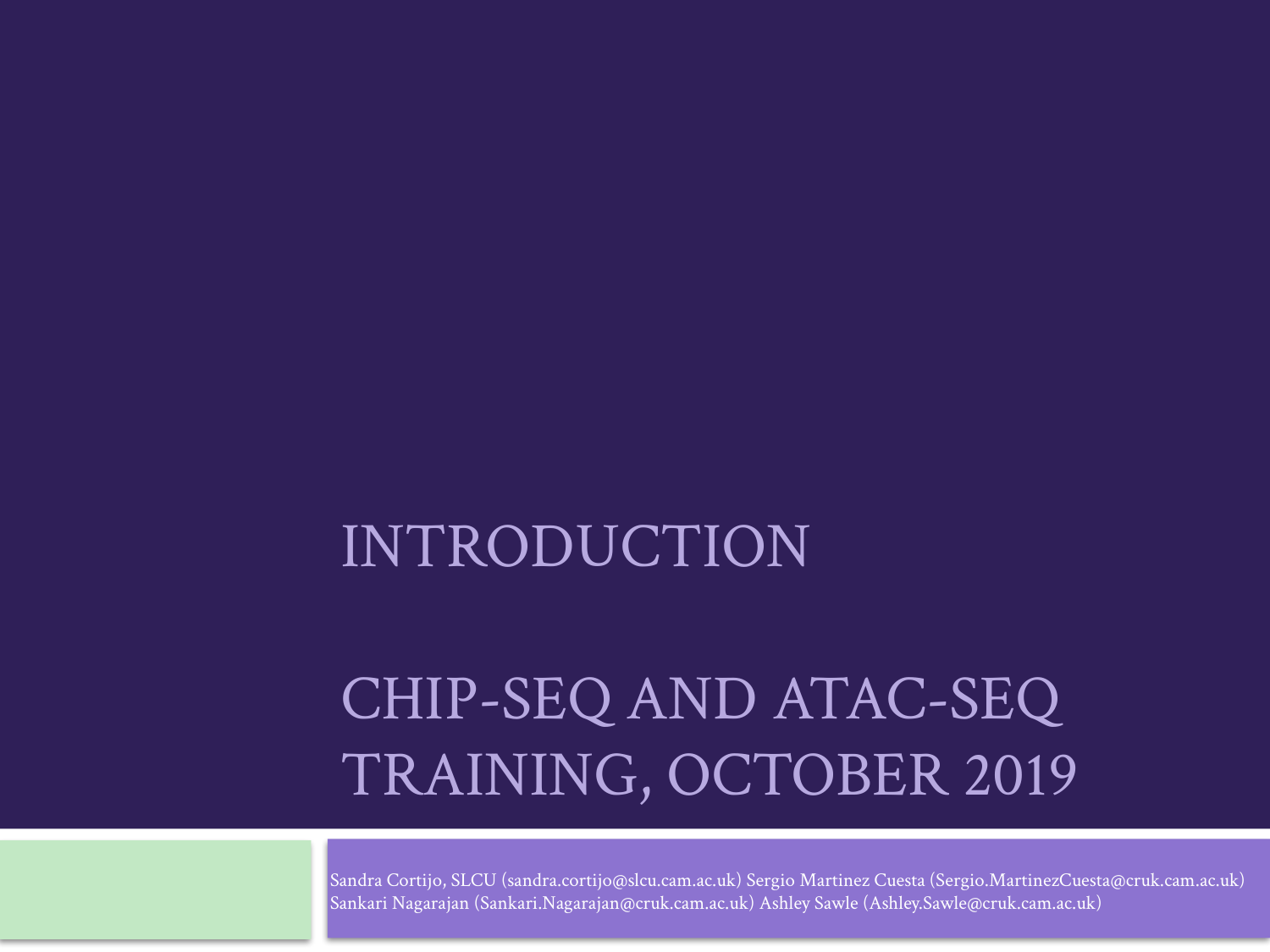

# Introduction Chip-seq and atac-seq training, October 2019
Sandra Cortijo, SLCU (sandra.cortijo@slcu.cam.ac.uk) Sergio Martinez Cuesta (Sergio.MartinezCuesta@cruk.cam.ac.uk) Sankari Nagarajan (Sankari.Nagarajan@cruk.cam.ac.uk) Ashley Sawle ‎(Ashley.Sawle@cruk.cam.ac.uk)